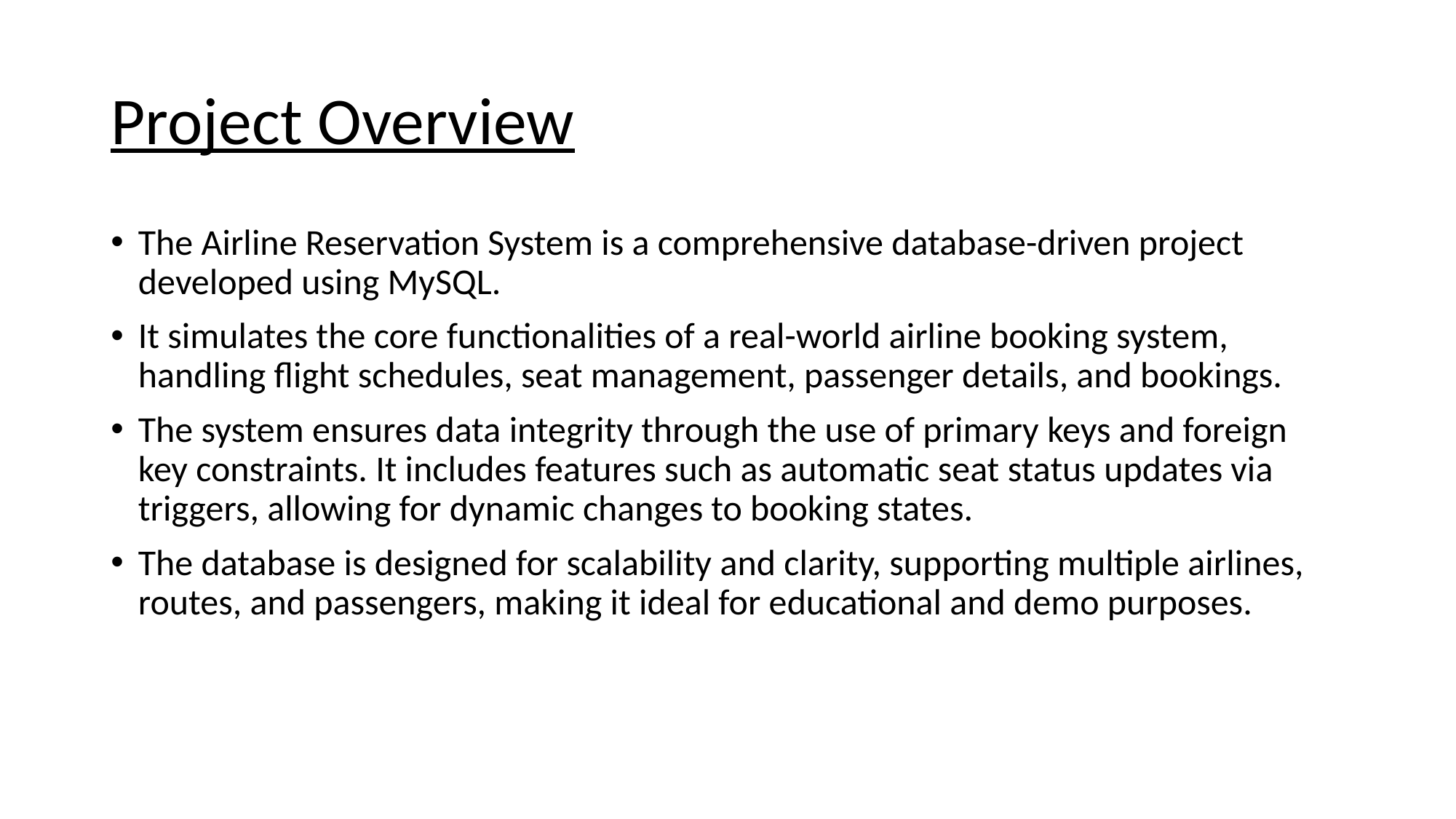

# Project Overview
The Airline Reservation System is a comprehensive database-driven project developed using MySQL.
It simulates the core functionalities of a real-world airline booking system, handling flight schedules, seat management, passenger details, and bookings.
The system ensures data integrity through the use of primary keys and foreign key constraints. It includes features such as automatic seat status updates via triggers, allowing for dynamic changes to booking states.
The database is designed for scalability and clarity, supporting multiple airlines, routes, and passengers, making it ideal for educational and demo purposes.